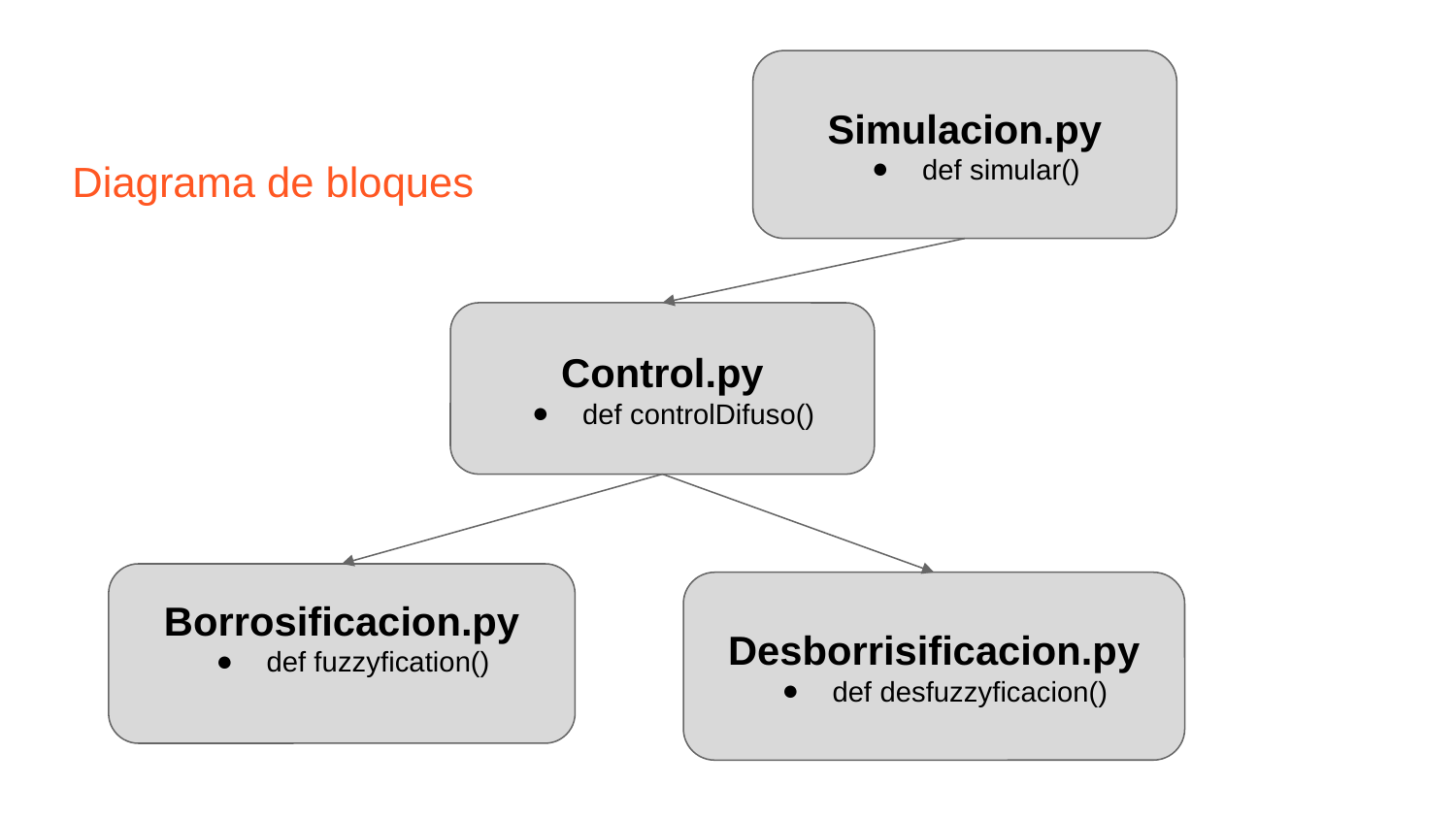

Simulacion.py
def simular()
# Diagrama de bloques
Control.py
def controlDifuso()

Borrosificacion.py
def fuzzyfication()

Desborrisificacion.py
def desfuzzyficacion()